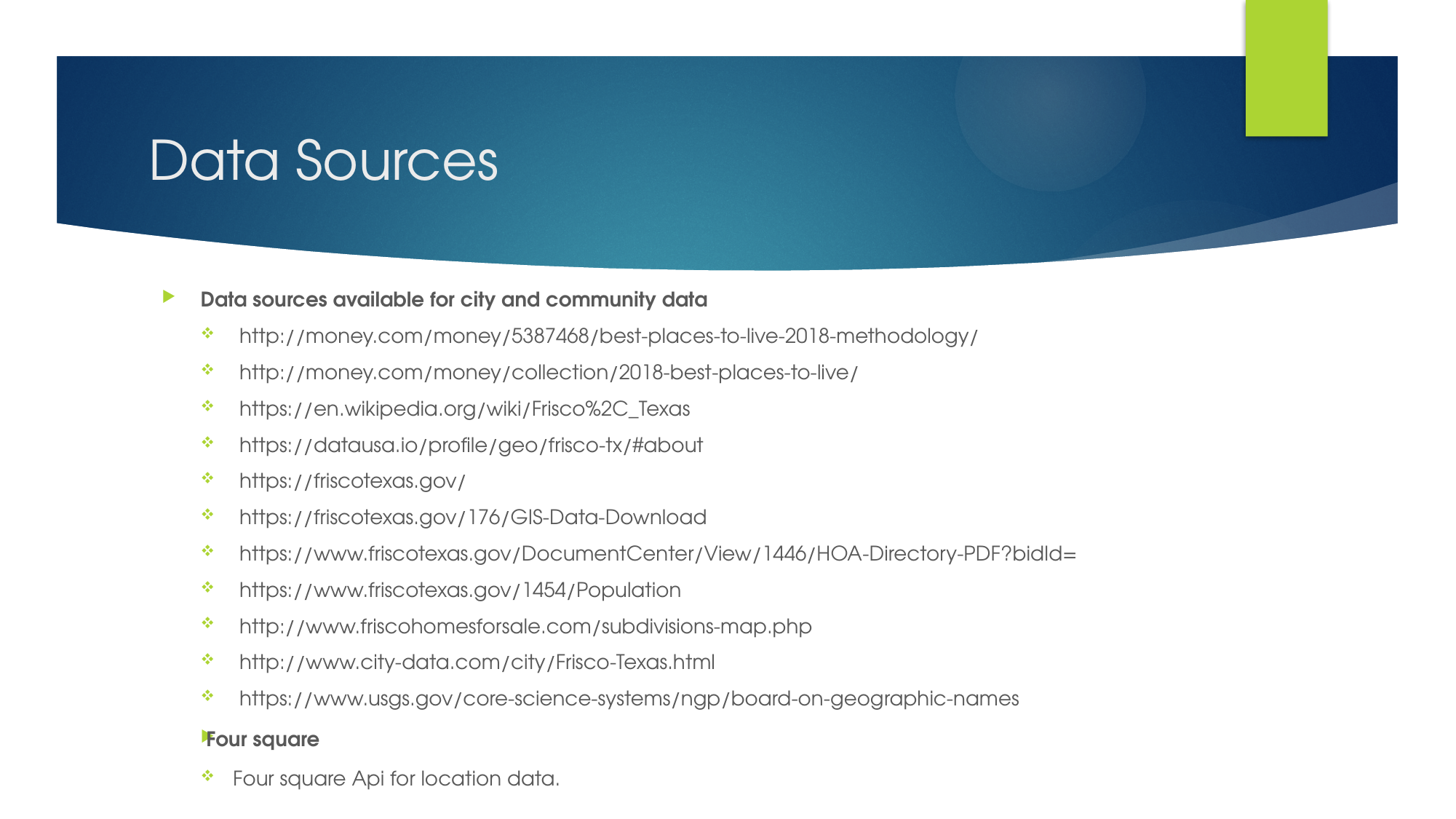

# Data Sources
Data sources available for city and community data
http://money.com/money/5387468/best-places-to-live-2018-methodology/
http://money.com/money/collection/2018-best-places-to-live/
https://en.wikipedia.org/wiki/Frisco%2C_Texas
https://datausa.io/profile/geo/frisco-tx/#about
https://friscotexas.gov/
https://friscotexas.gov/176/GIS-Data-Download
https://www.friscotexas.gov/DocumentCenter/View/1446/HOA-Directory-PDF?bidId=
https://www.friscotexas.gov/1454/Population
http://www.friscohomesforsale.com/subdivisions-map.php
http://www.city-data.com/city/Frisco-Texas.html
https://www.usgs.gov/core-science-systems/ngp/board-on-geographic-names
Four square
Four square Api for location data.